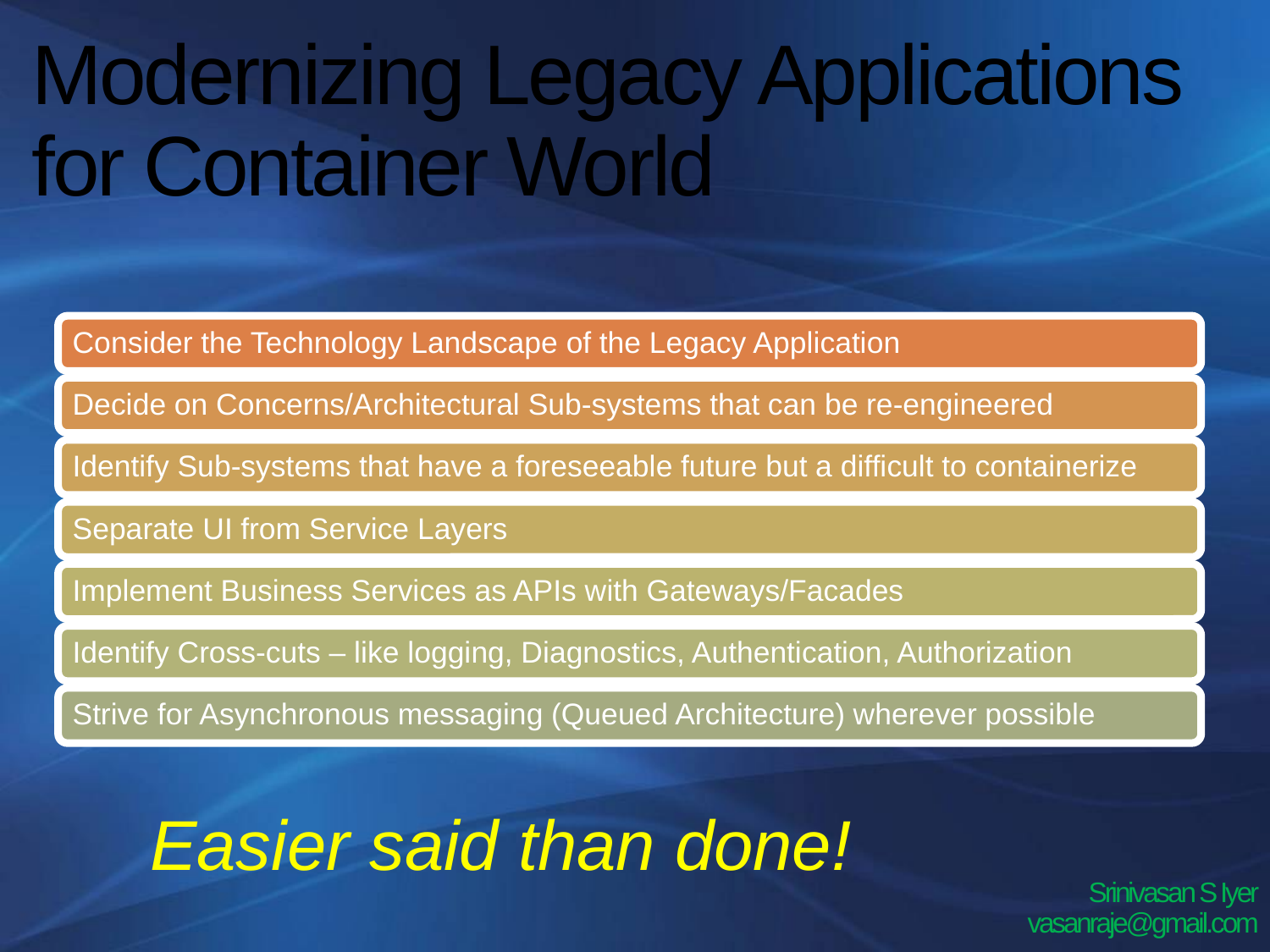

# Modernizing Legacy Applications for Container World
Consider the Technology Landscape of the Legacy Application
Decide on Concerns/Architectural Sub-systems that can be re-engineered
Identify Sub-systems that have a foreseeable future but a difficult to containerize
Separate UI from Service Layers
Implement Business Services as APIs with Gateways/Facades
Identify Cross-cuts – like logging, Diagnostics, Authentication, Authorization
Strive for Asynchronous messaging (Queued Architecture) wherever possible
Easier said than done!